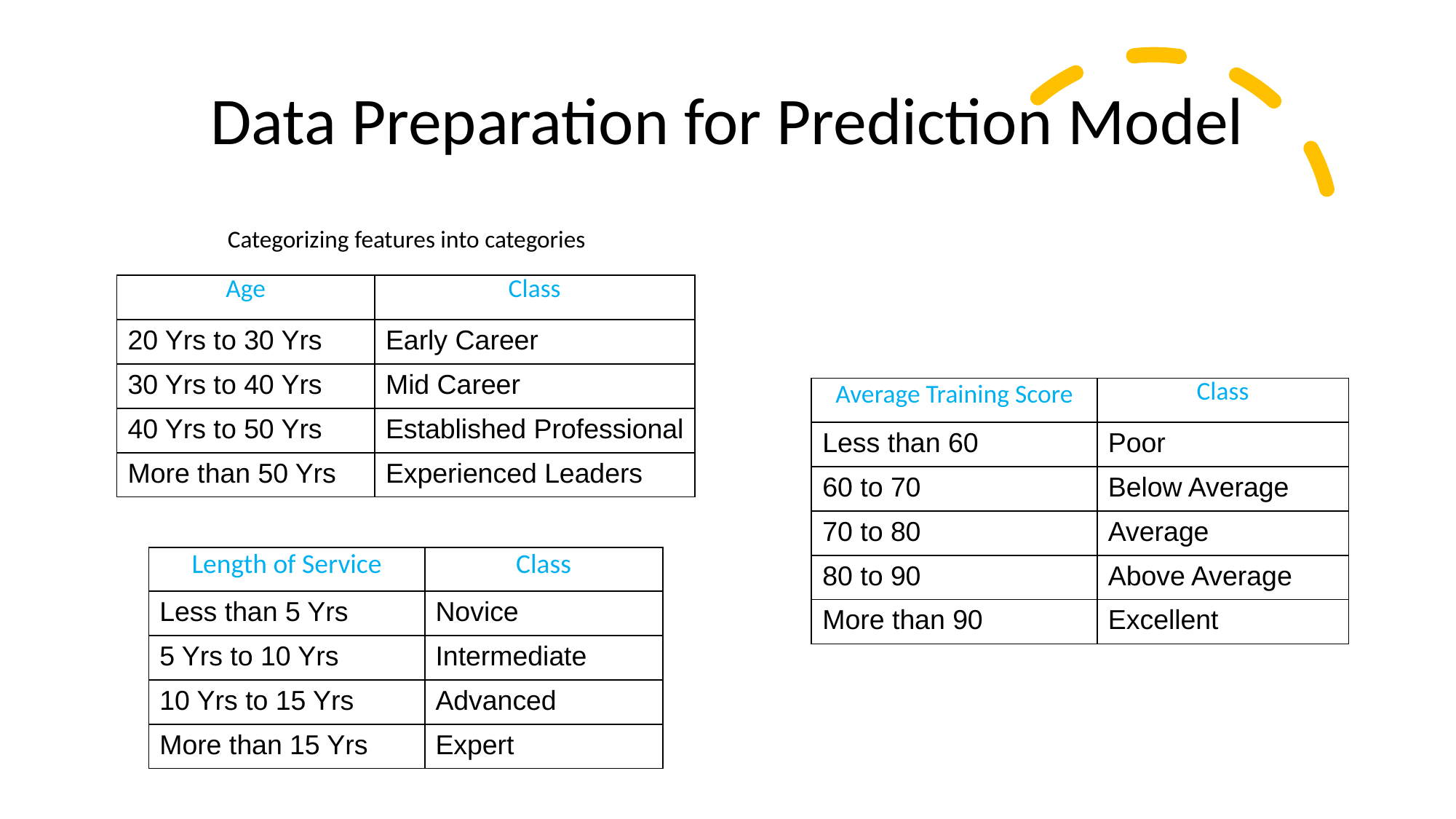

Data Preparation for Prediction Model

Categorizing features into categories
| Age | Class |
| --- | --- |
| 20 Yrs to 30 Yrs | Early Career |
| 30 Yrs to 40 Yrs | Mid Career |
| 40 Yrs to 50 Yrs | Established Professional |
| More than 50 Yrs | Experienced Leaders |
| Average Training Score | Class |
| --- | --- |
| Less than 60 | Poor |
| 60 to 70 | Below Average |
| 70 to 80 | Average |
| 80 to 90 | Above Average |
| More than 90 | Excellent |
| Length of Service | Class |
| --- | --- |
| Less than 5 Yrs | Novice |
| 5 Yrs to 10 Yrs | Intermediate |
| 10 Yrs to 15 Yrs | Advanced |
| More than 15 Yrs | Expert |